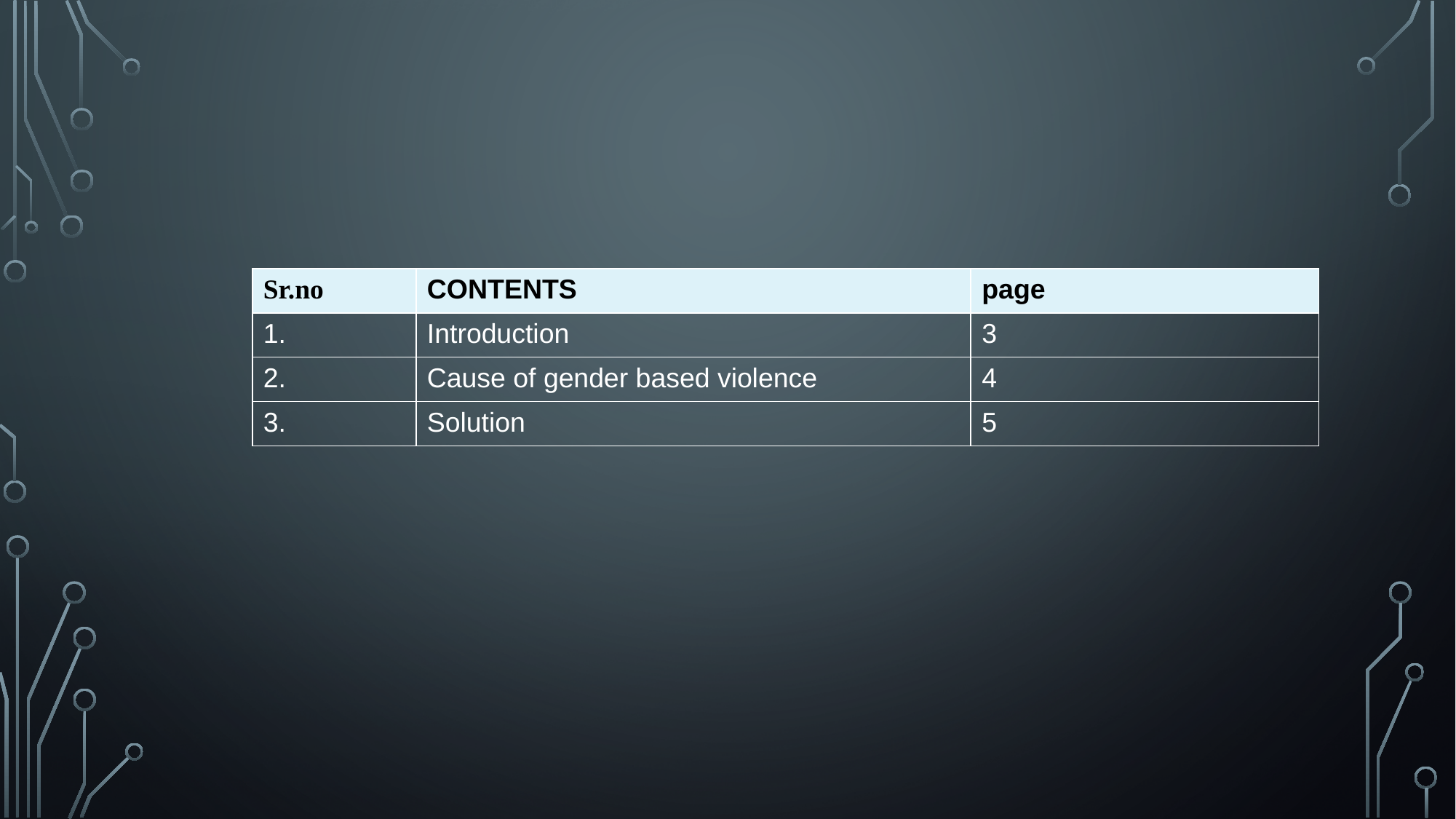

| Sr.no | CONTENTS | page |
| --- | --- | --- |
| 1. | Introduction | 3 |
| 2. | Cause of gender based violence | 4 |
| 3. | Solution | 5 |